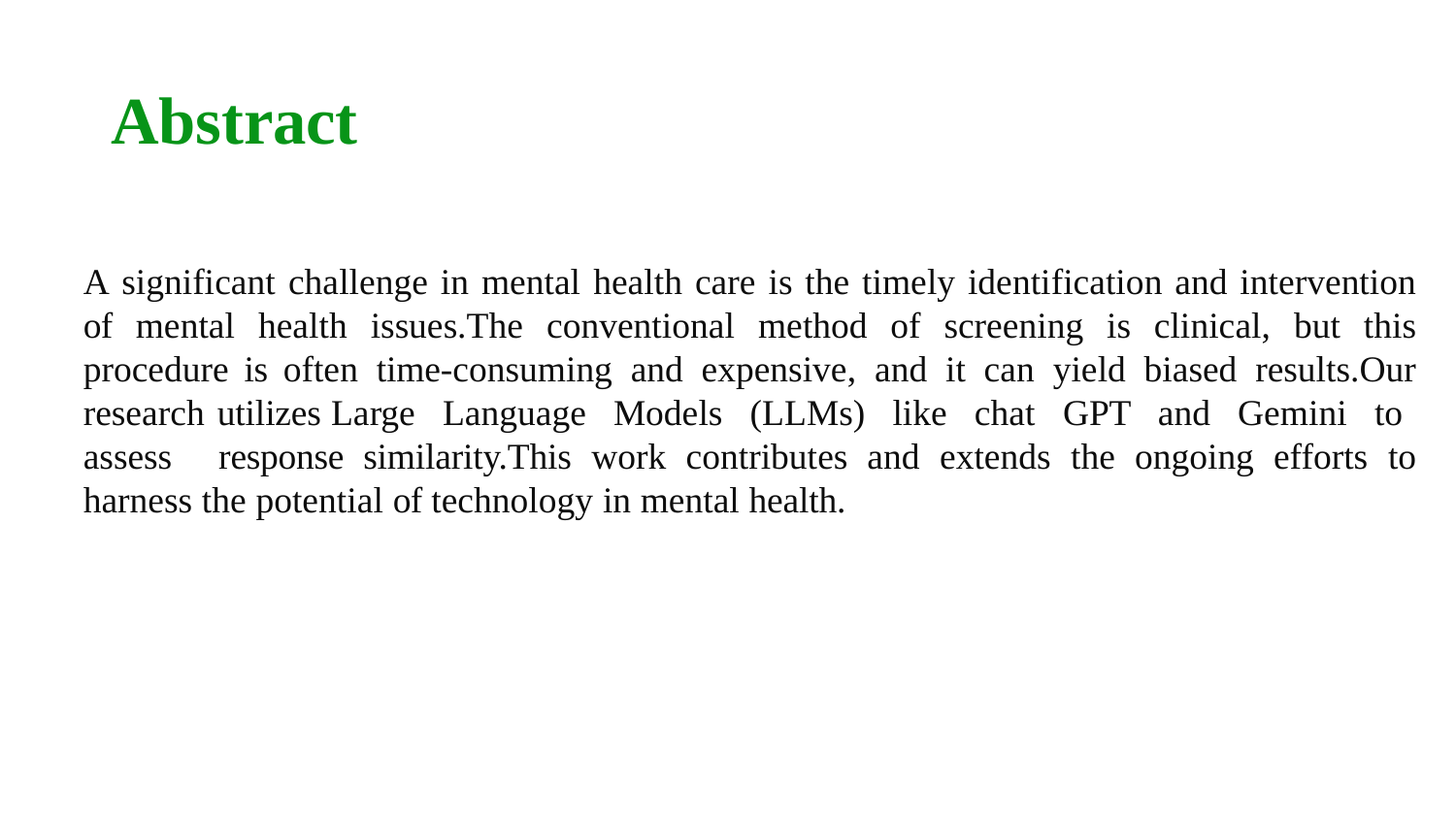

# Abstract
A significant challenge in mental health care is the timely identification and intervention of mental health issues.The conventional method of screening is clinical, but this procedure is often time-consuming and expensive, and it can yield biased results.Our research utilizes Large  Language  Models  (LLMs)  like  chat  GPT  and  Gemini  to  assess  response similarity.This work contributes and extends the ongoing efforts to harness the potential of technology in mental health.